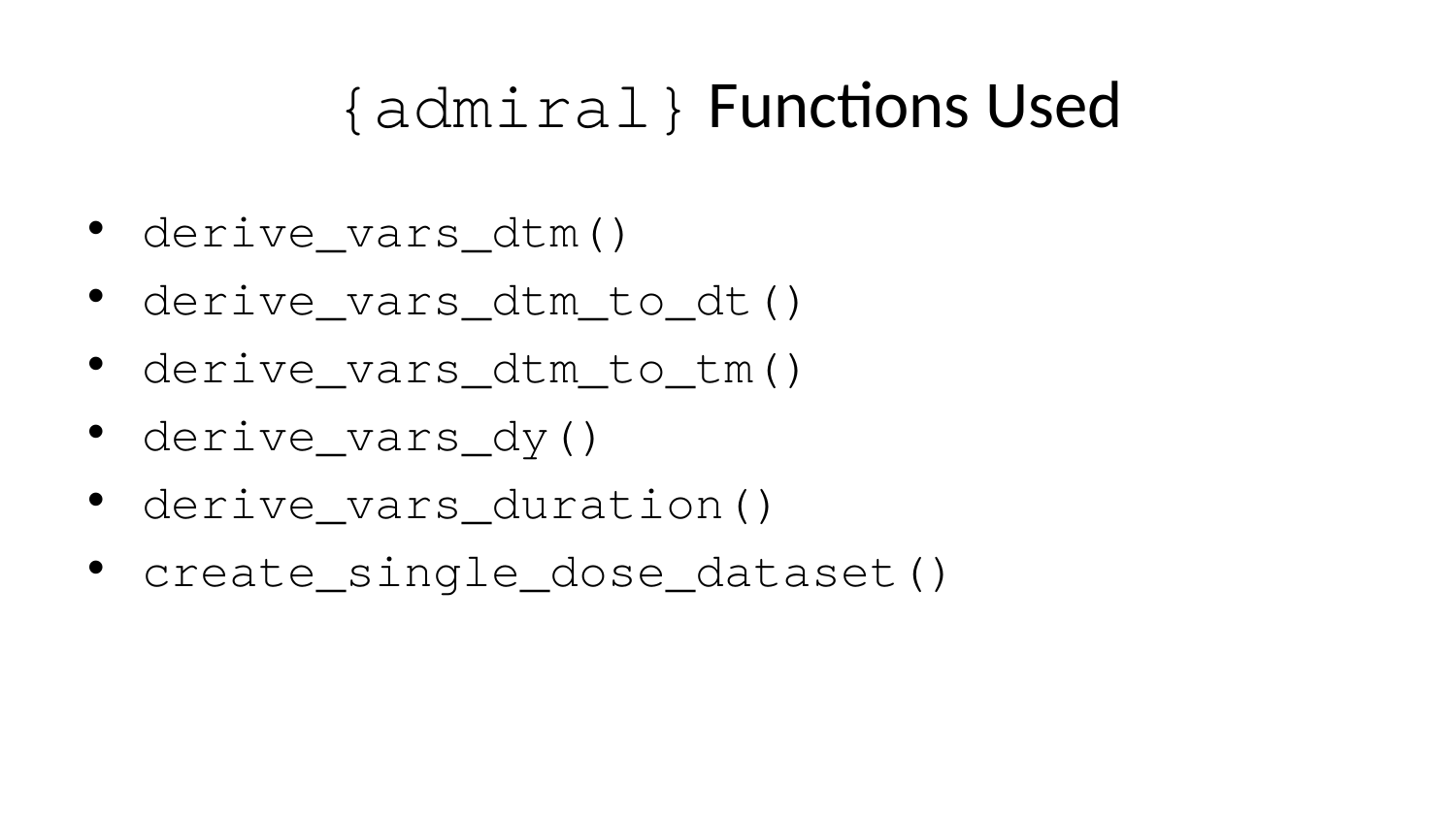

# {admiral} Functions Used
derive_vars_dtm()
derive_vars_dtm_to_dt()
derive_vars_dtm_to_tm()
derive_vars_dy()
derive_vars_duration()
create_single_dose_dataset()